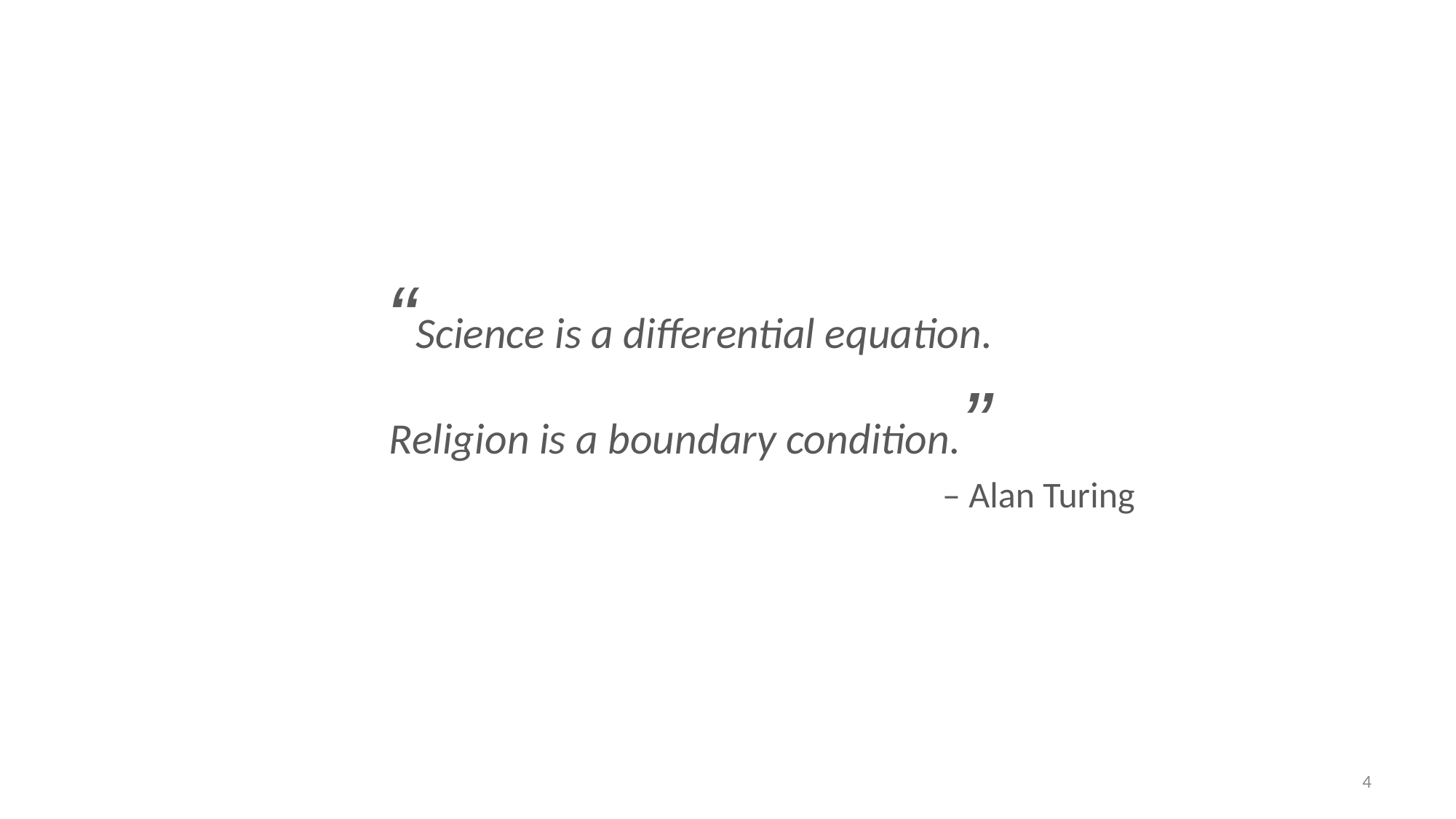

# “Science is a differential equation. Religion is a boundary condition.” – Alan Turing
4